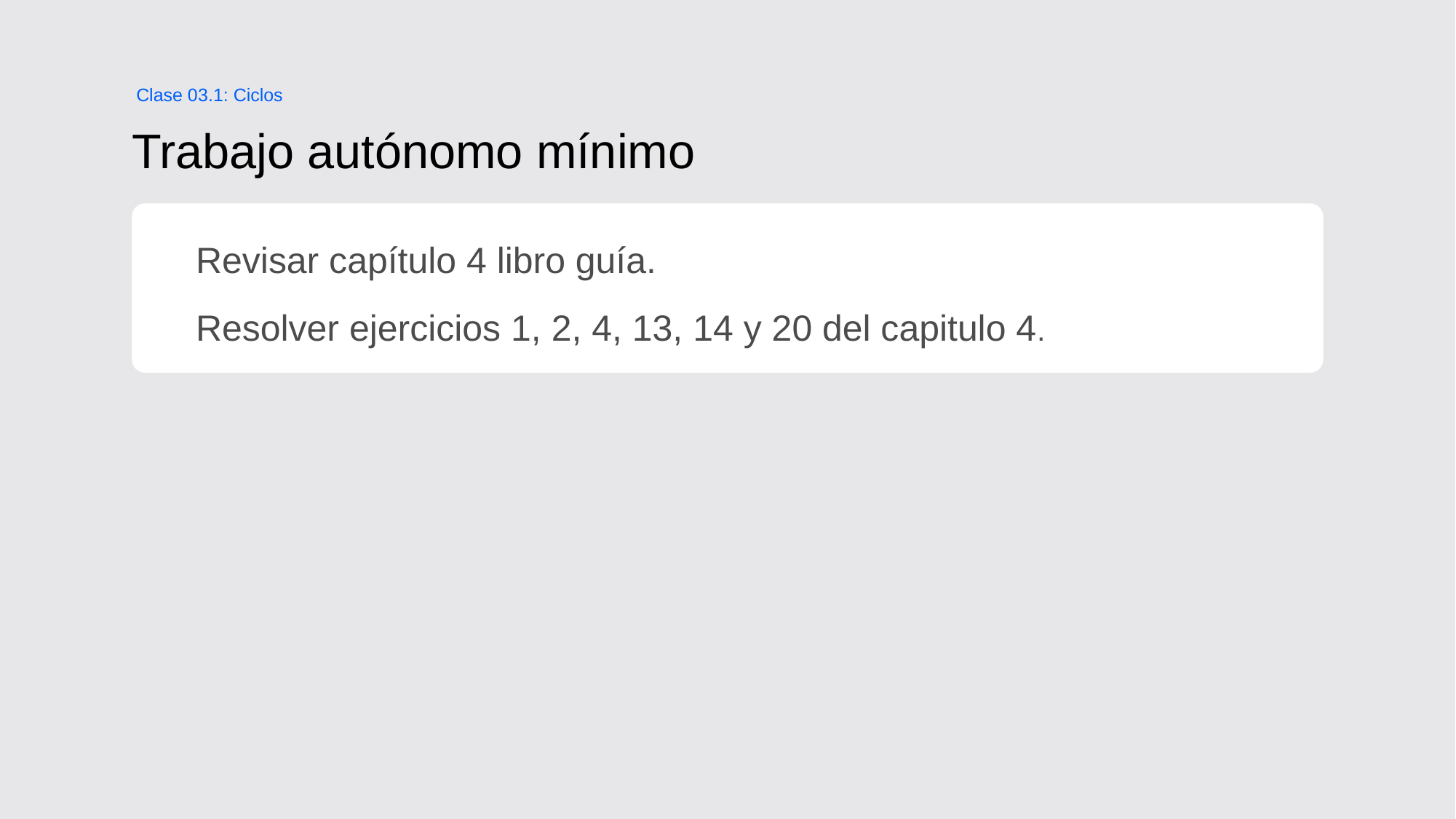

Clase 03.1: Ciclos
# Trabajo autónomo mínimo
Revisar capítulo 4 libro guía.
Resolver ejercicios 1, 2, 4, 13, 14 y 20 del capitulo 4.